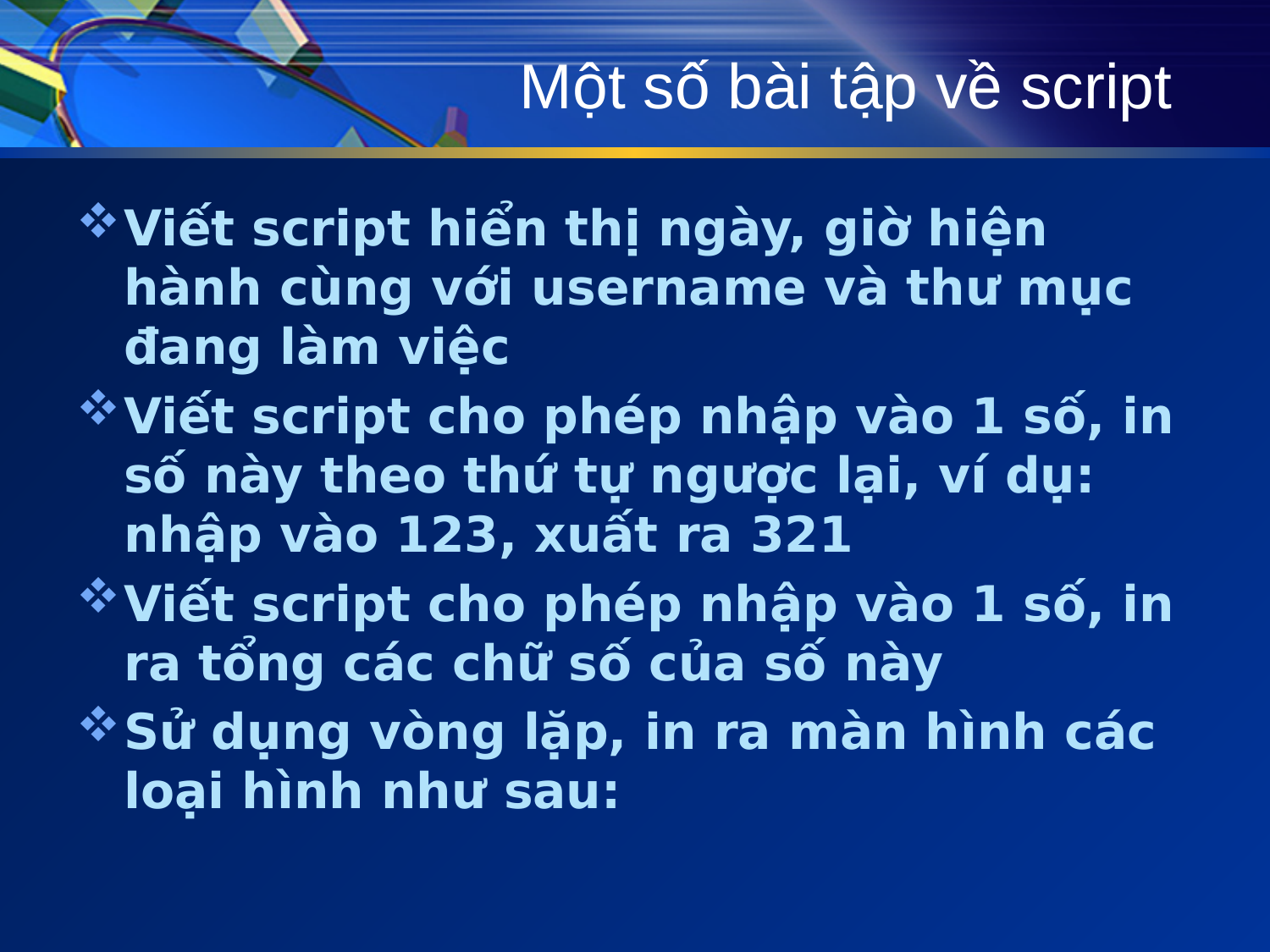

# Một số bài tập về script
Viết script hiển thị ngày, giờ hiện hành cùng với username và thư mục đang làm việc
Viết script cho phép nhập vào 1 số, in số này theo thứ tự ngược lại, ví dụ: nhập vào 123, xuất ra 321
Viết script cho phép nhập vào 1 số, in ra tổng các chữ số của số này
Sử dụng vòng lặp, in ra màn hình các loại hình như sau: